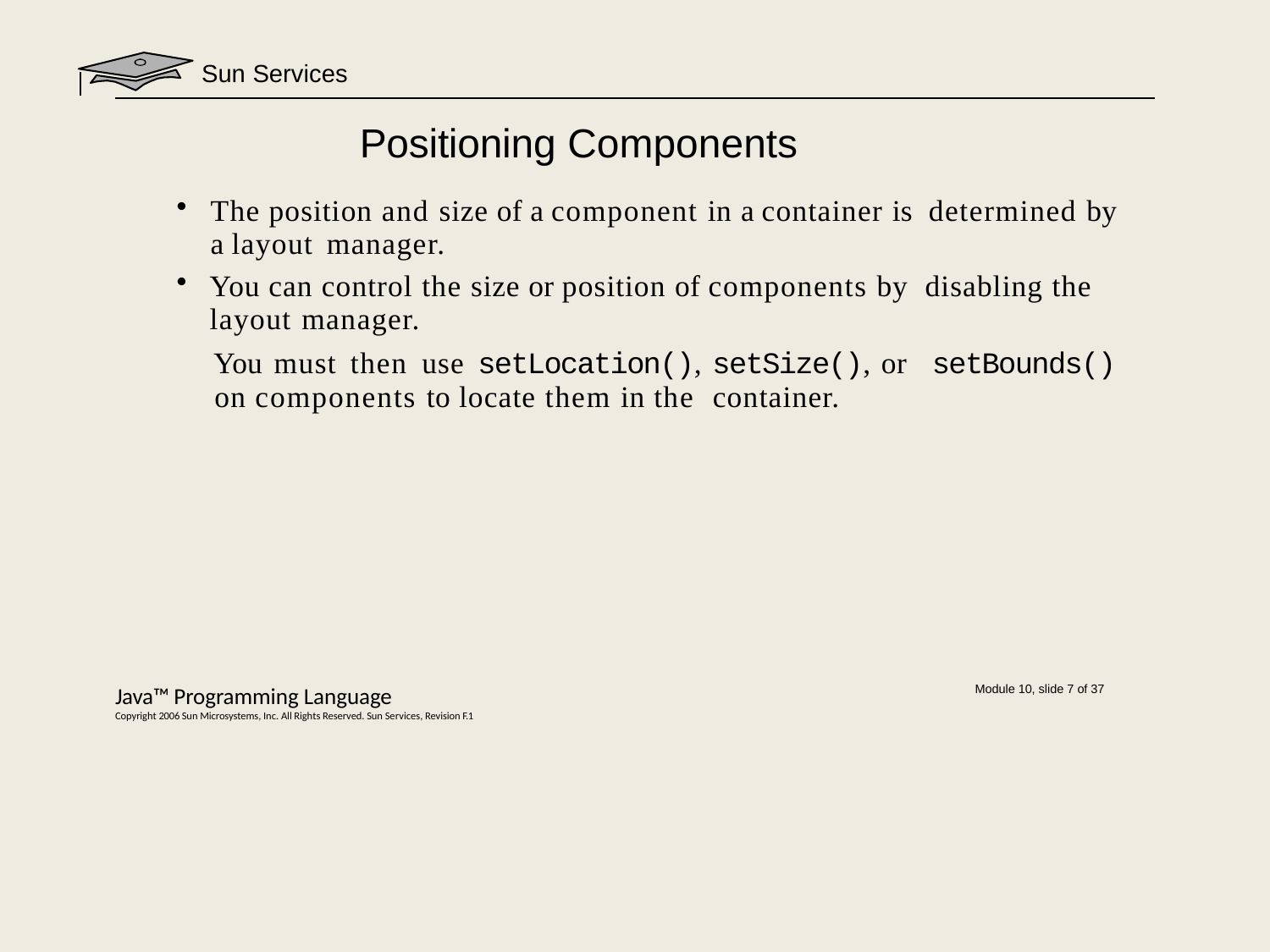

Sun Services

# Positioning Components
The position and size of a component in a container is  determined by a layout manager.
You can control the size or position of components by  disabling the layout manager.
You must then use setLocation(), setSize(), or  setBounds() on components to locate them in the  container.
Java™ Programming Language
Copyright 2006 Sun Microsystems, Inc. All Rights Reserved. Sun Services, Revision F.1
Module 10, slide 7 of 37